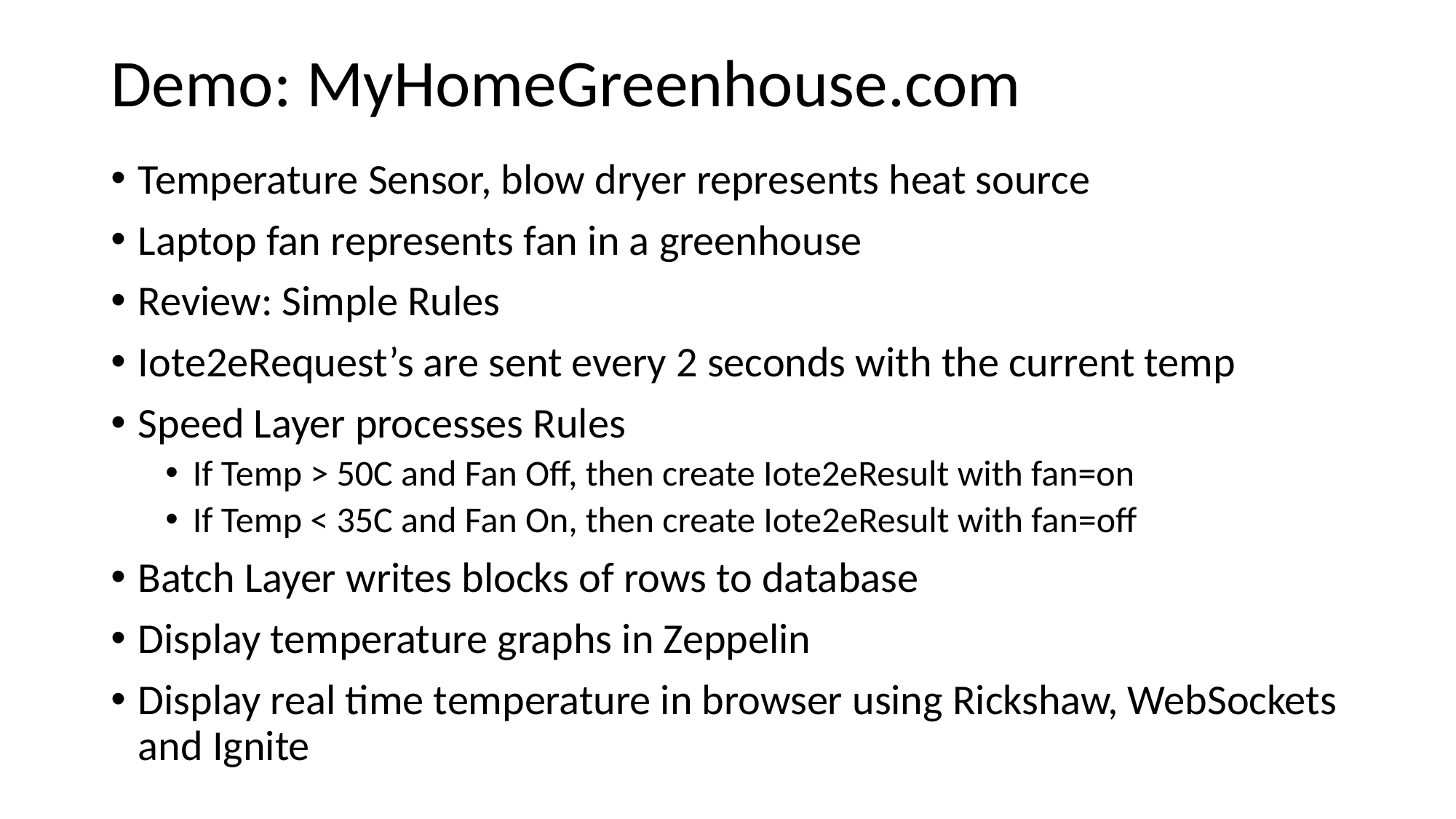

# Demo: MyHomeGreenhouse.com
Temperature Sensor, blow dryer represents heat source
Laptop fan represents fan in a greenhouse
Review: Simple Rules
Iote2eRequest’s are sent every 2 seconds with the current temp
Speed Layer processes Rules
If Temp > 50C and Fan Off, then create Iote2eResult with fan=on
If Temp < 35C and Fan On, then create Iote2eResult with fan=off
Batch Layer writes blocks of rows to database
Display temperature graphs in Zeppelin
Display real time temperature in browser using Rickshaw, WebSockets and Ignite